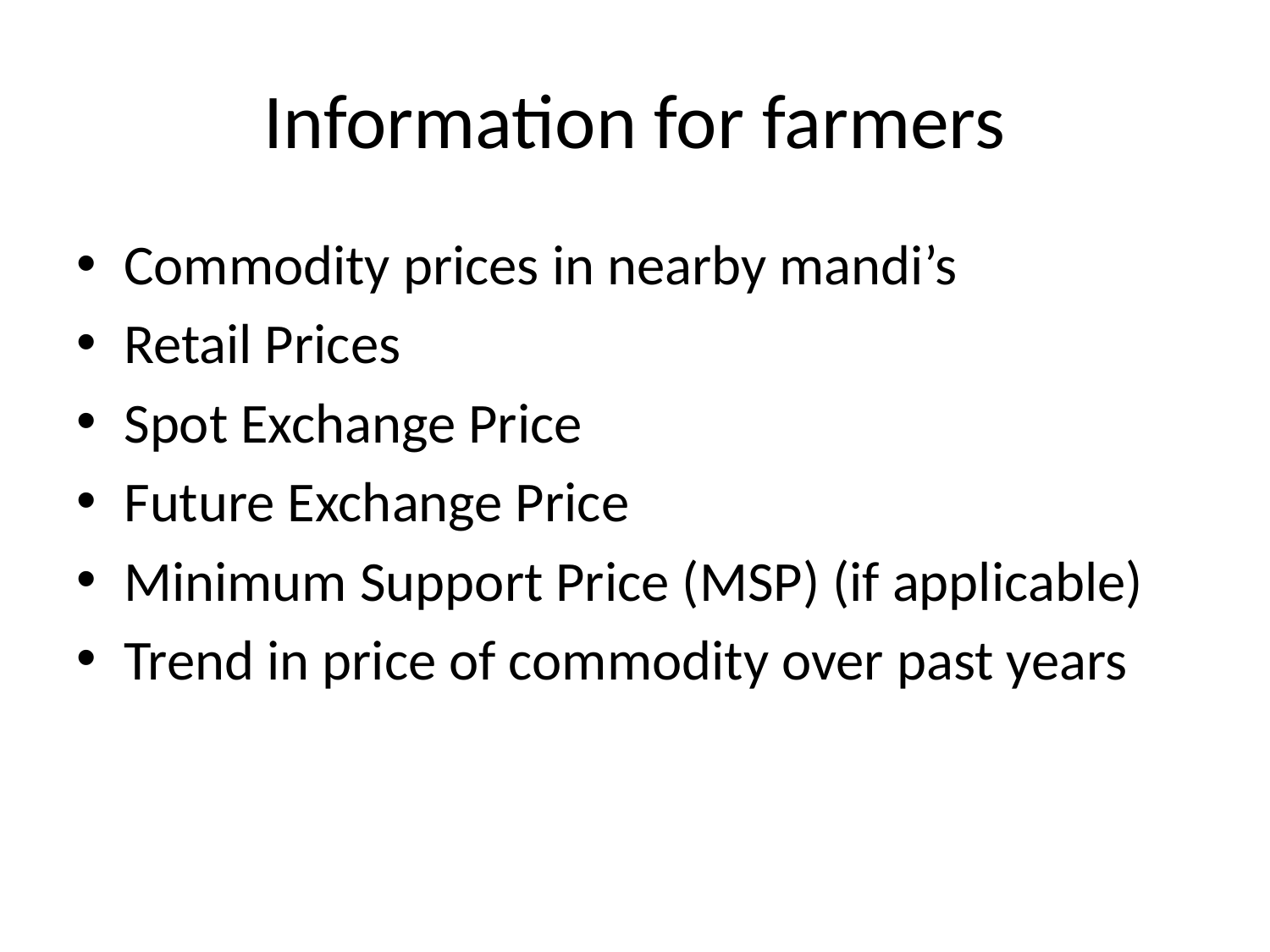

# Information for farmers
Commodity prices in nearby mandi’s
Retail Prices
Spot Exchange Price
Future Exchange Price
Minimum Support Price (MSP) (if applicable)
Trend in price of commodity over past years